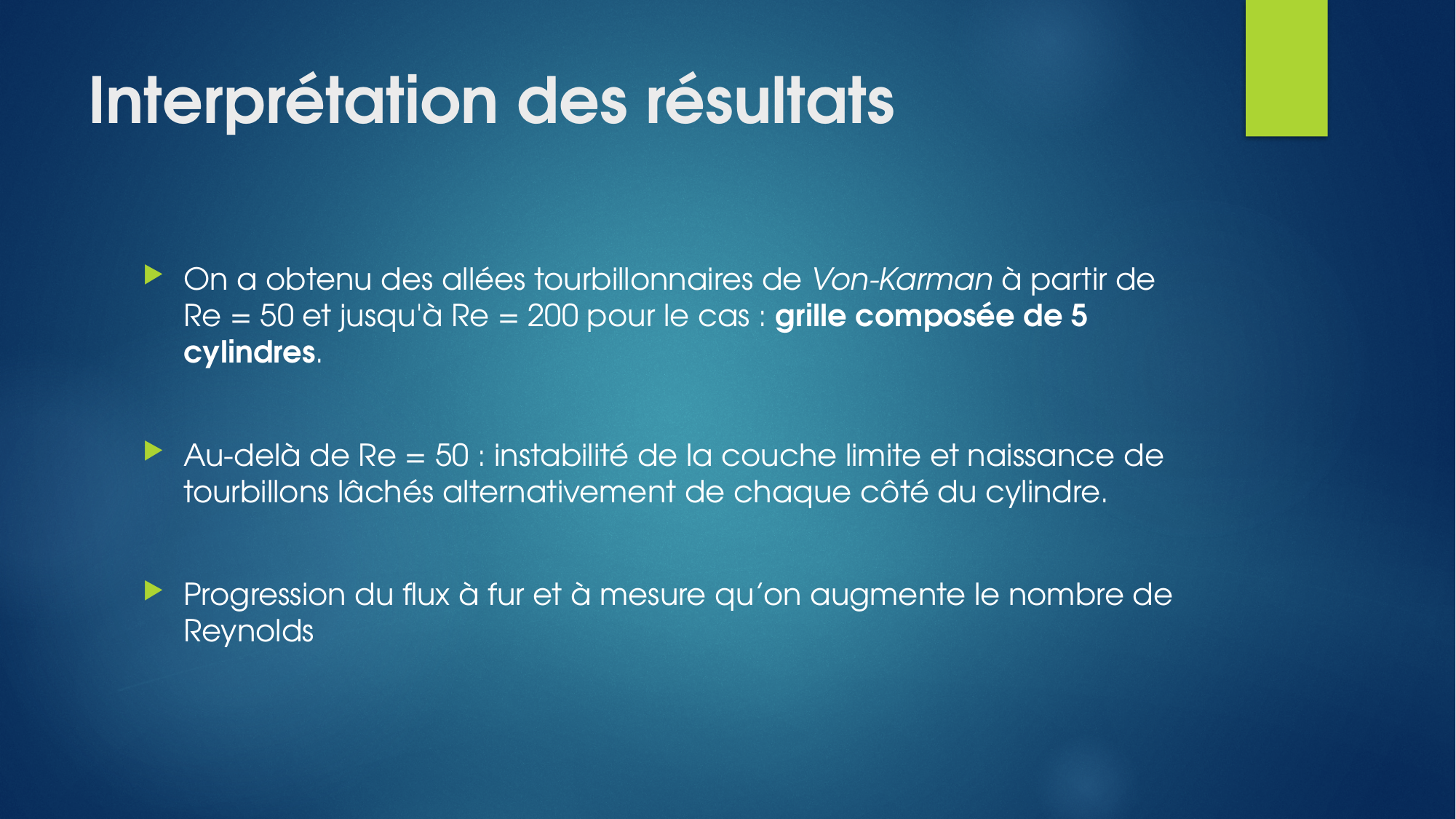

# Interprétation des résultats
On a obtenu des allées tourbillonnaires de Von-Karman à partir de Re = 50 et jusqu'à Re = 200 pour le cas : grille composée de 5 cylindres.

Au-delà de Re = 50 : instabilité de la couche limite et naissance de tourbillons lâchés alternativement de chaque côté du cylindre.

Progression du flux à fur et à mesure qu’on augmente le nombre de Reynolds